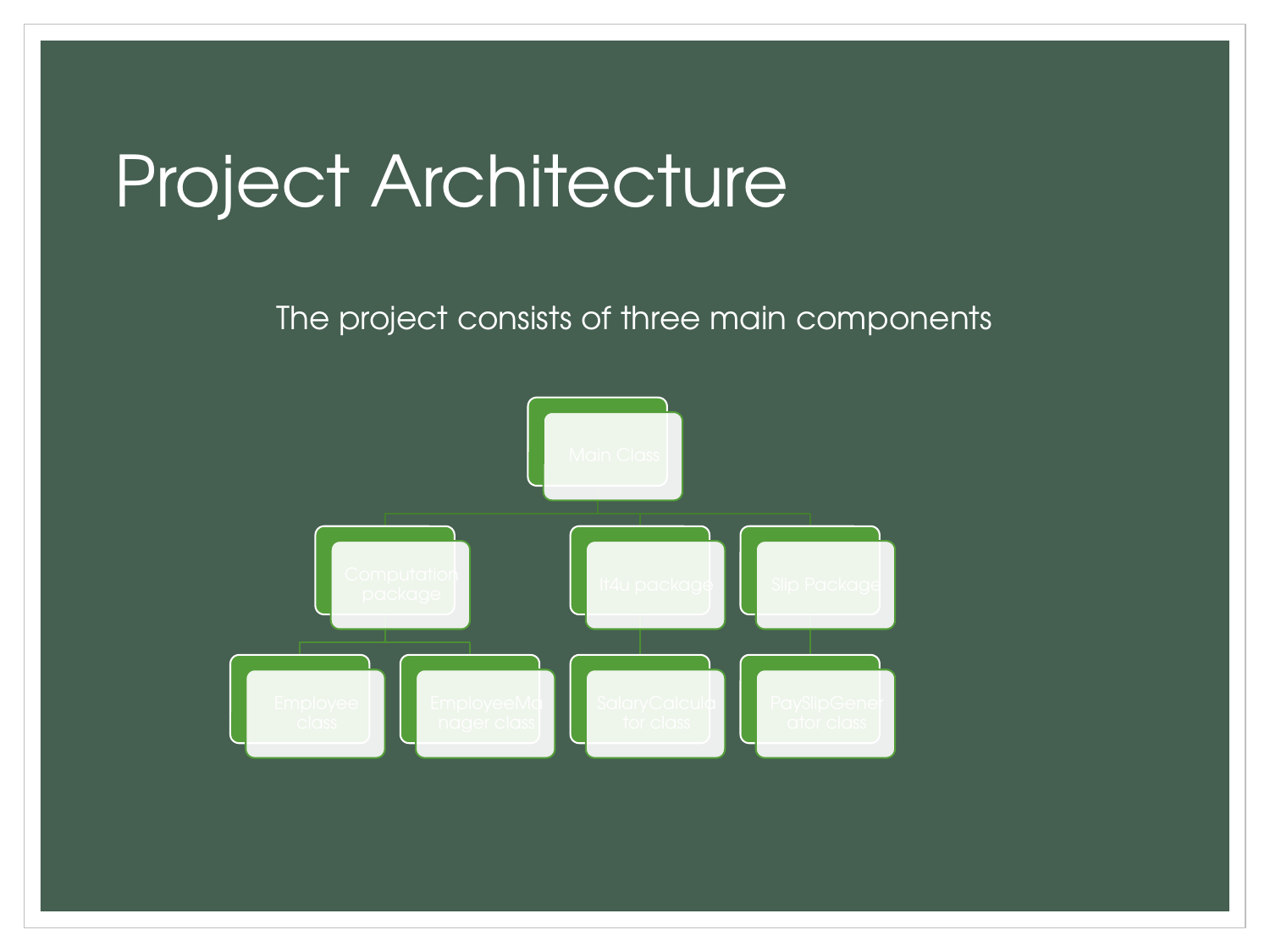

# Project Architecture
The project consists of three main components

Main Class
Computation package
Employee class
EmployeeManager class
It4u package
SalaryCalculator class
Slip Package
PaySlipGenerator class